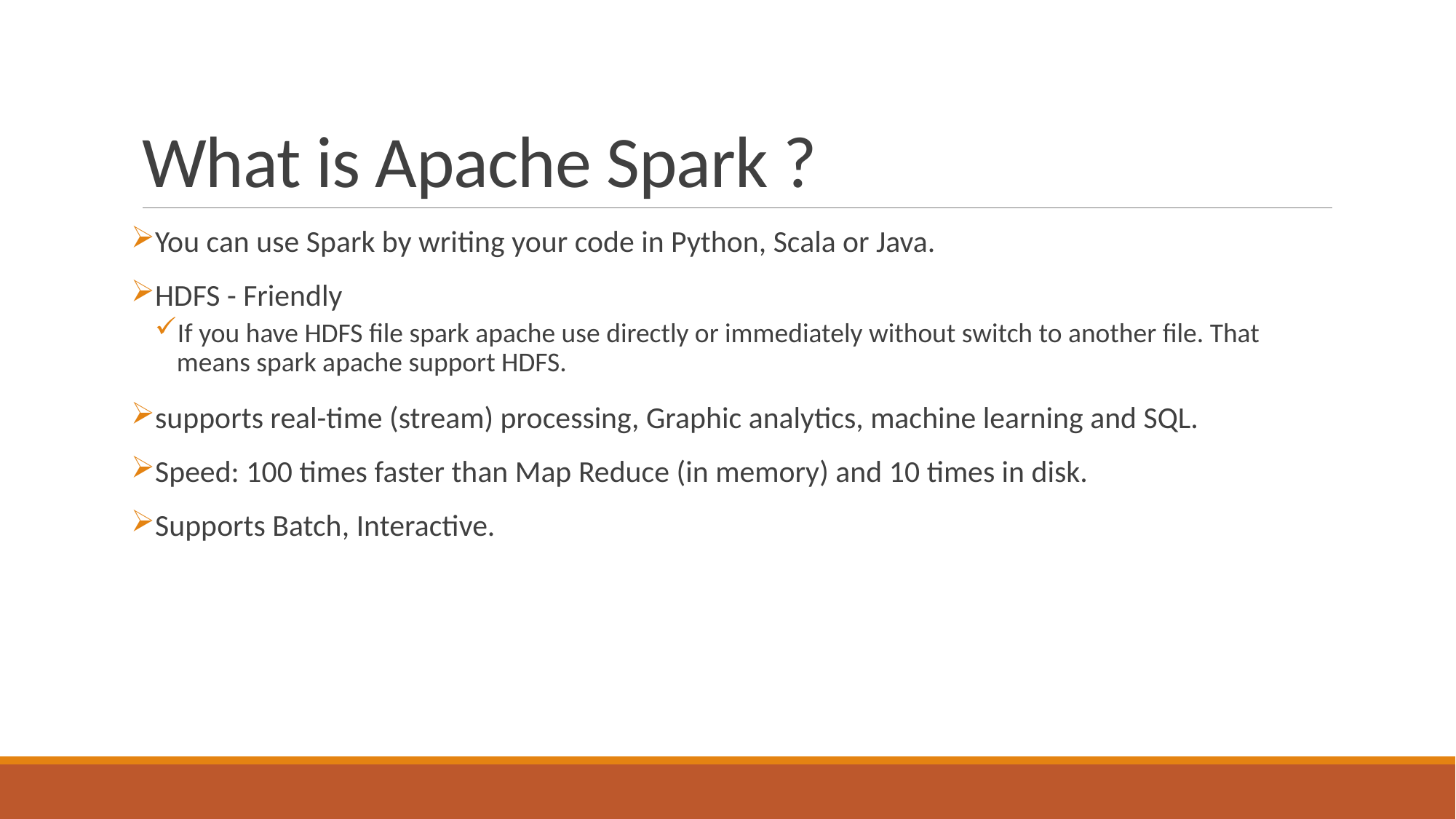

# What is Apache Spark ?
You can use Spark by writing your code in Python, Scala or Java.
HDFS - Friendly
If you have HDFS file spark apache use directly or immediately without switch to another file. That means spark apache support HDFS.
supports real-time (stream) processing, Graphic analytics, machine learning and SQL.
Speed: 100 times faster than Map Reduce (in memory) and 10 times in disk.
Supports Batch, Interactive.